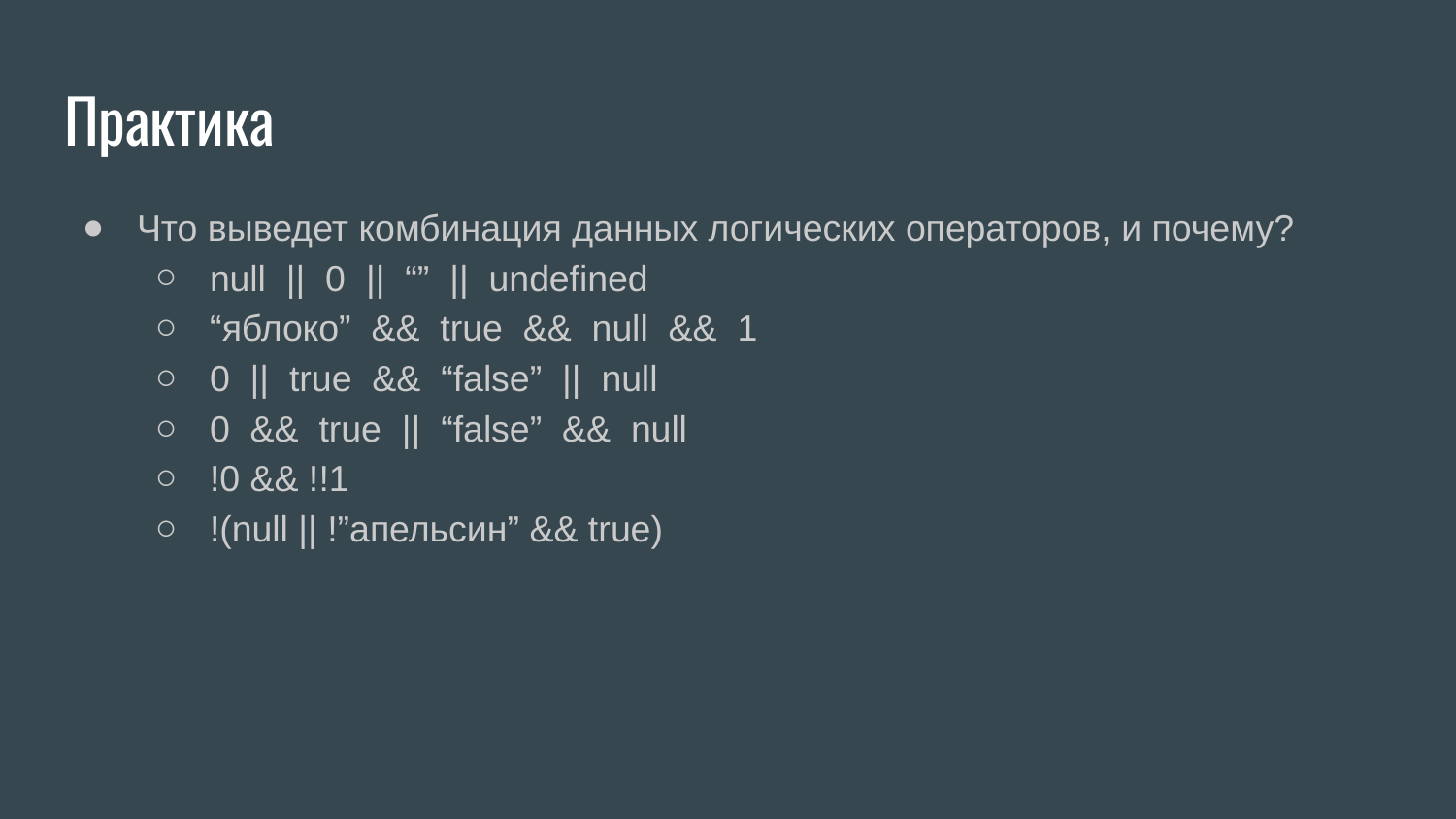

# Практика
Что выведет комбинация данных логических операторов, и почему?
null  ||  0  ||  “”  ||  undefined
“яблоко”  &&  true  &&  null  &&  1
0  ||  true  &&  “false”  ||  null
0  &&  true  ||  “false”  &&  null
!0 && !!1
!(null || !”апельсин” && true)